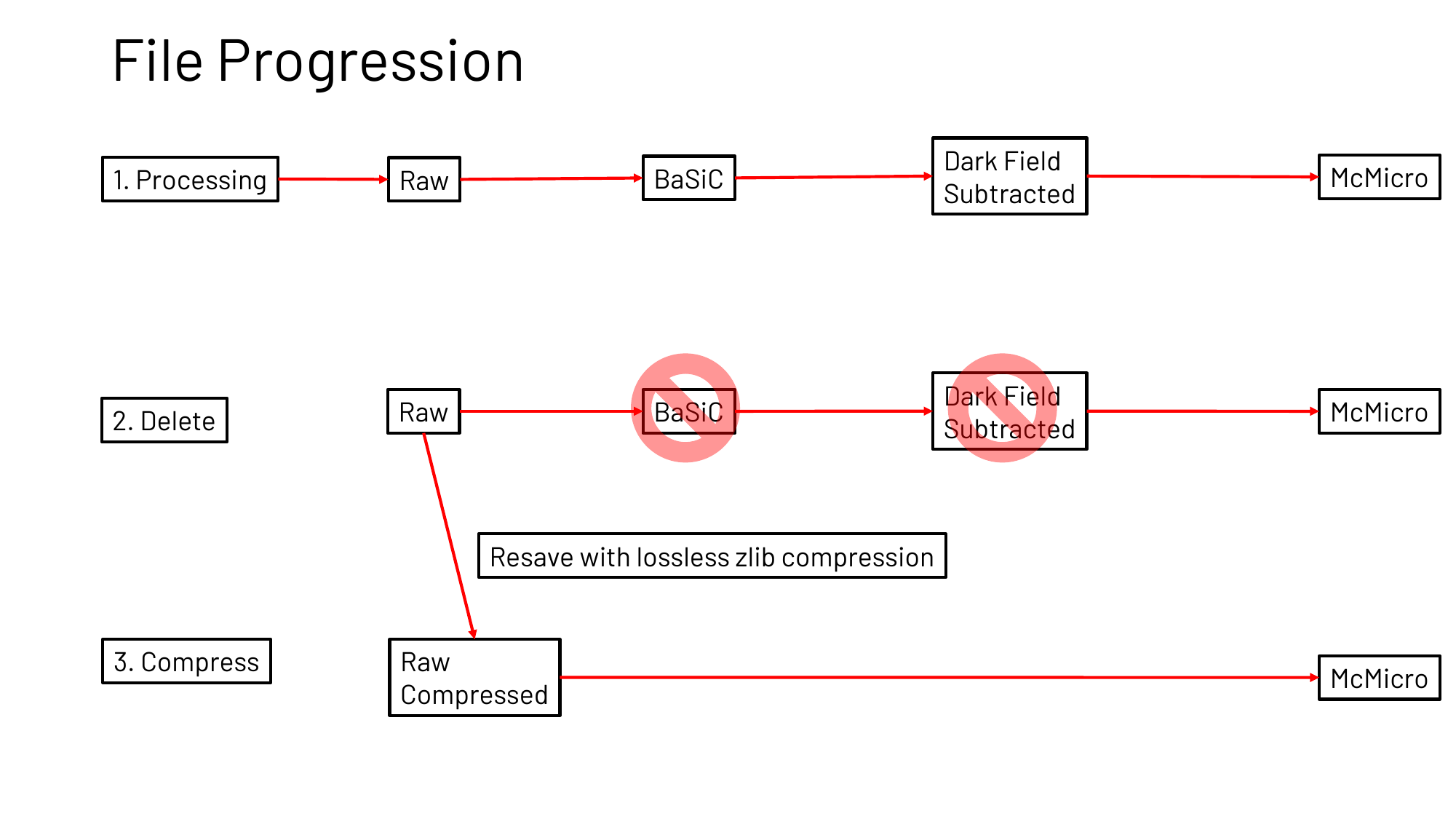

# File Progression
Dark Field
Subtracted
McMicro
BaSiC
1. Processing
Raw

Dark Field
Subtracted
McMicro
Raw
BaSiC
2. Delete
Resave with lossless zlib compression
3. Compress
Raw
Compressed
McMicro